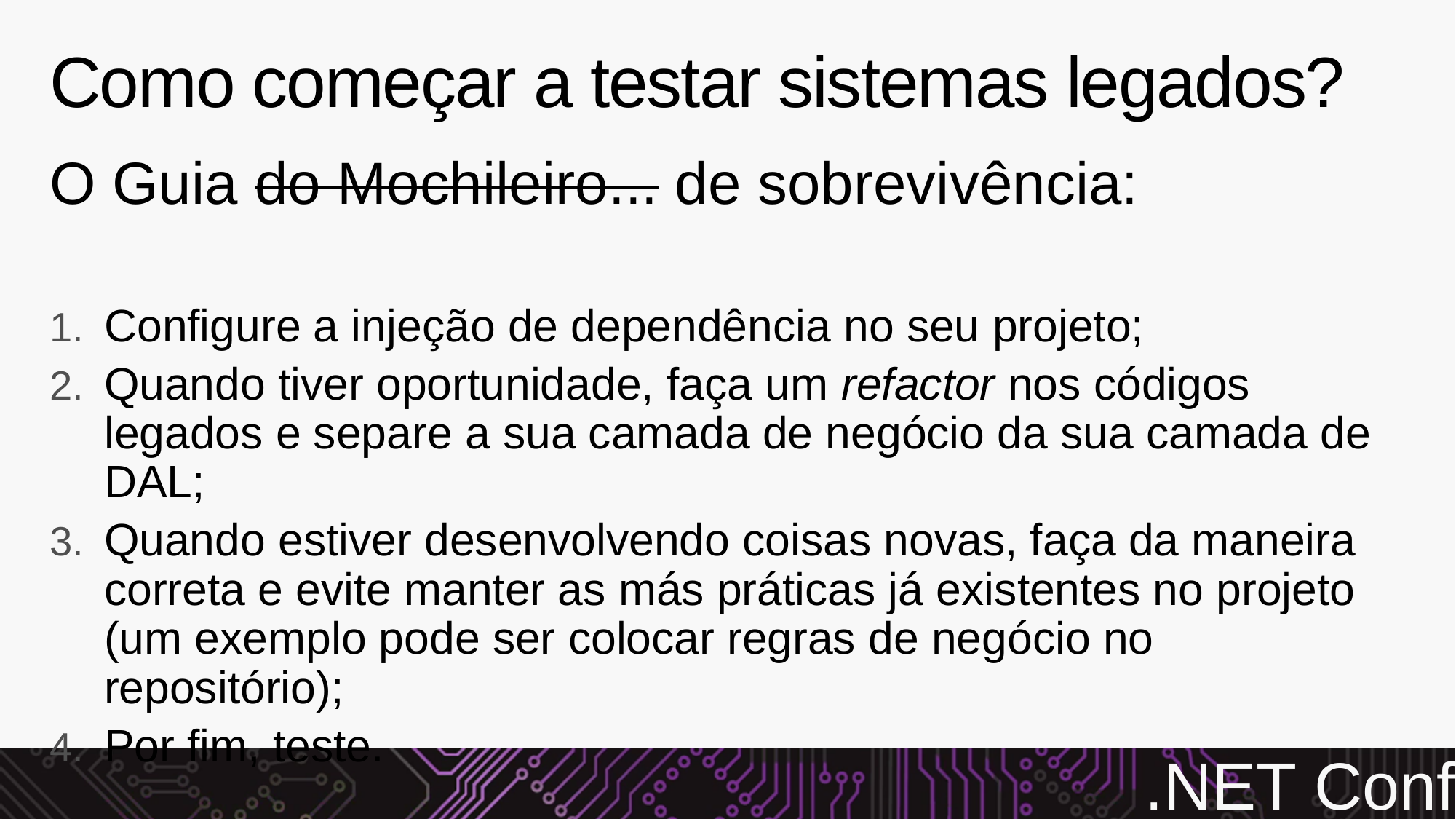

# Como começar a testar sistemas legados?
O Guia do Mochileiro... de sobrevivência:

Configure a injeção de dependência no seu projeto;
Quando tiver oportunidade, faça um refactor nos códigos legados e separe a sua camada de negócio da sua camada de DAL;
Quando estiver desenvolvendo coisas novas, faça da maneira correta e evite manter as más práticas já existentes no projeto (um exemplo pode ser colocar regras de negócio no repositório);
Por fim, teste.